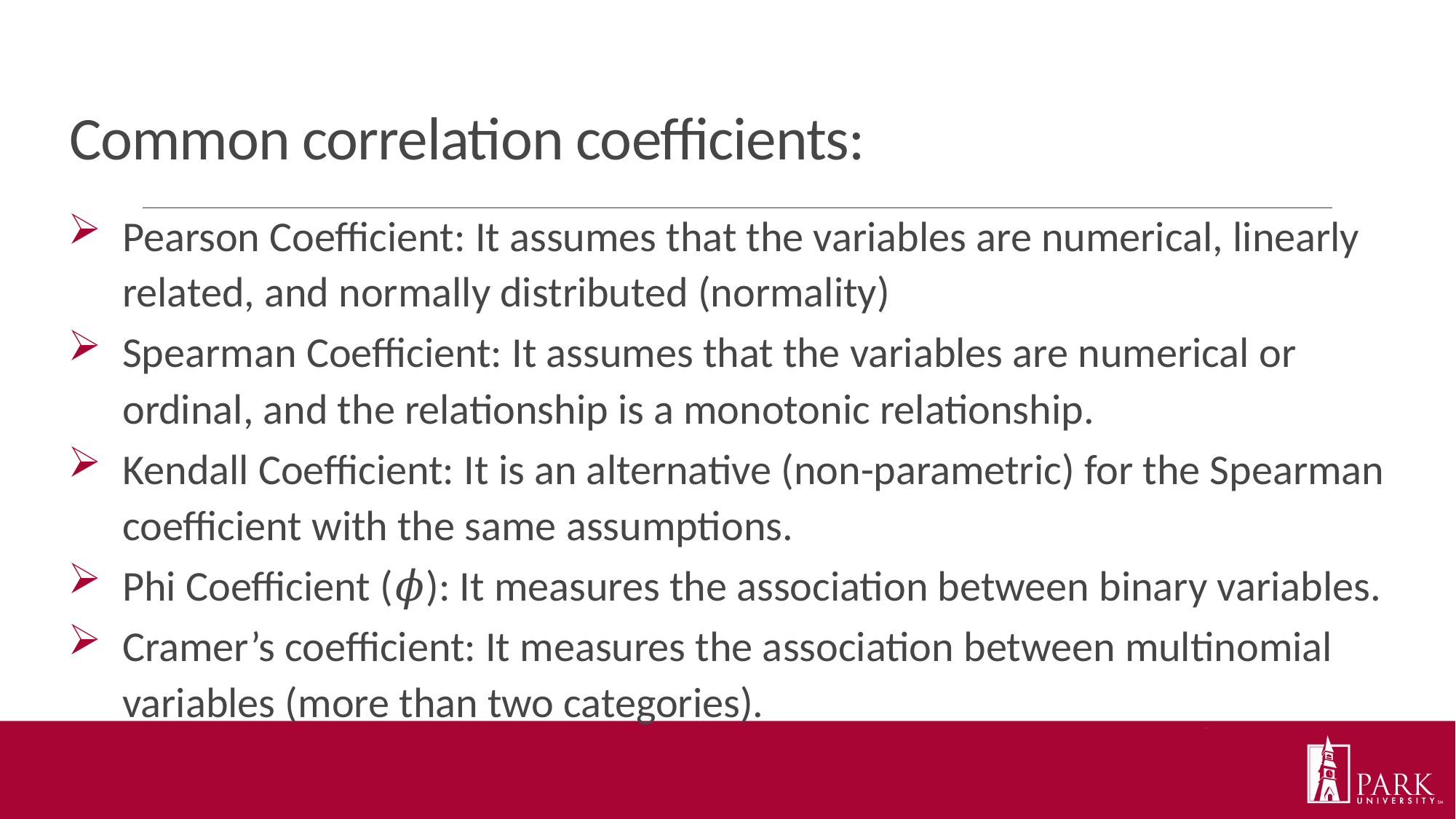

# Common correlation coefficients:
Pearson Coefficient: It assumes that the variables are numerical, linearly related, and normally distributed (normality)
Spearman Coefficient: It assumes that the variables are numerical or ordinal, and the relationship is a monotonic relationship.
Kendall Coefficient: It is an alternative (non-parametric) for the Spearman coefficient with the same assumptions.
Phi Coefficient (𝜙): It measures the association between binary variables.
Cramer’s coefficient: It measures the association between multinomial variables (more than two categories).